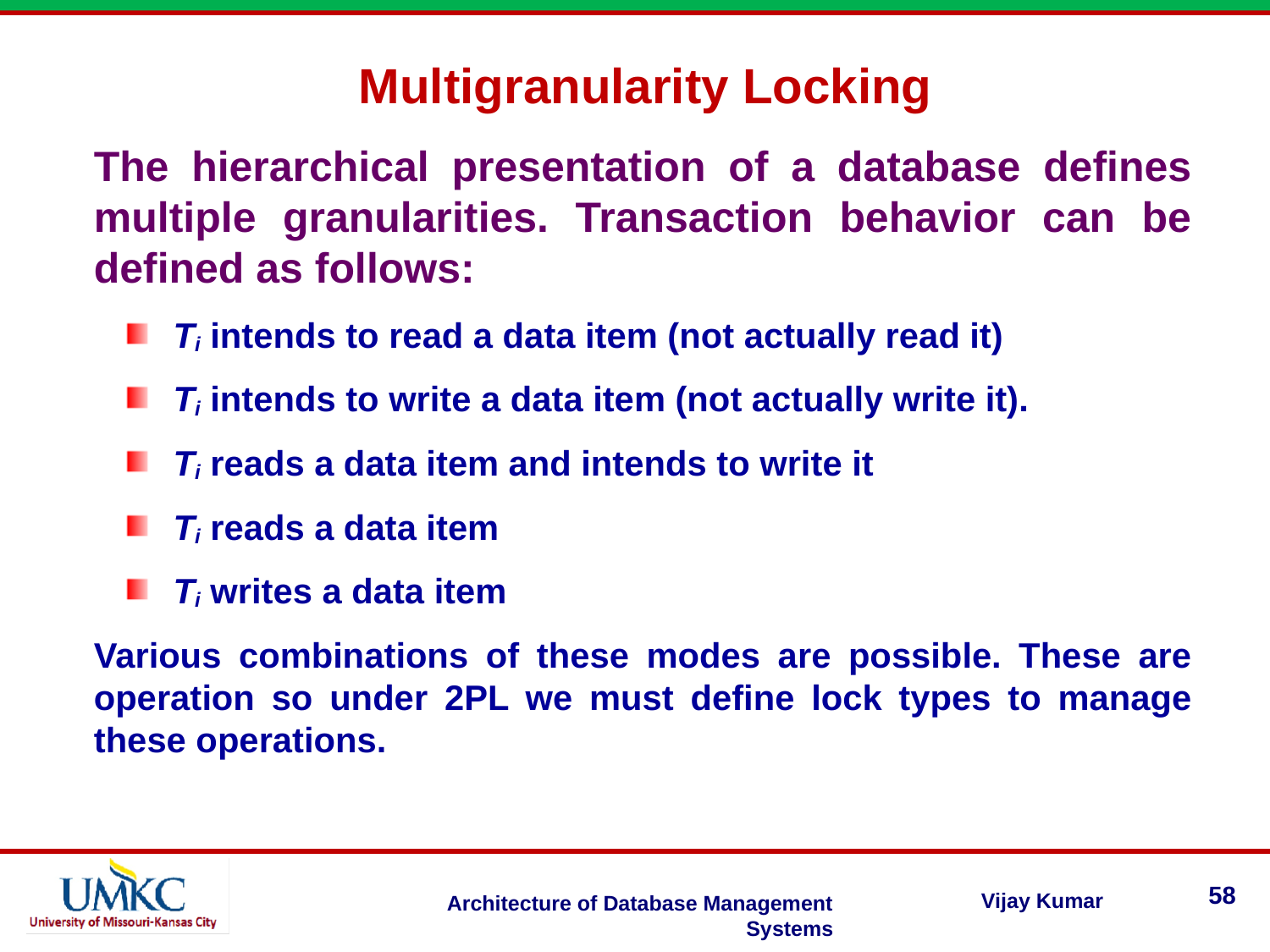

Multigranularity Locking
The hierarchical presentation of a database defines multiple granularities. Transaction behavior can be defined as follows:
Ti intends to read a data item (not actually read it)
Ti intends to write a data item (not actually write it).
Ti reads a data item and intends to write it
Ti reads a data item
Ti writes a data item
Various combinations of these modes are possible. These are operation so under 2PL we must define lock types to manage these operations.

58